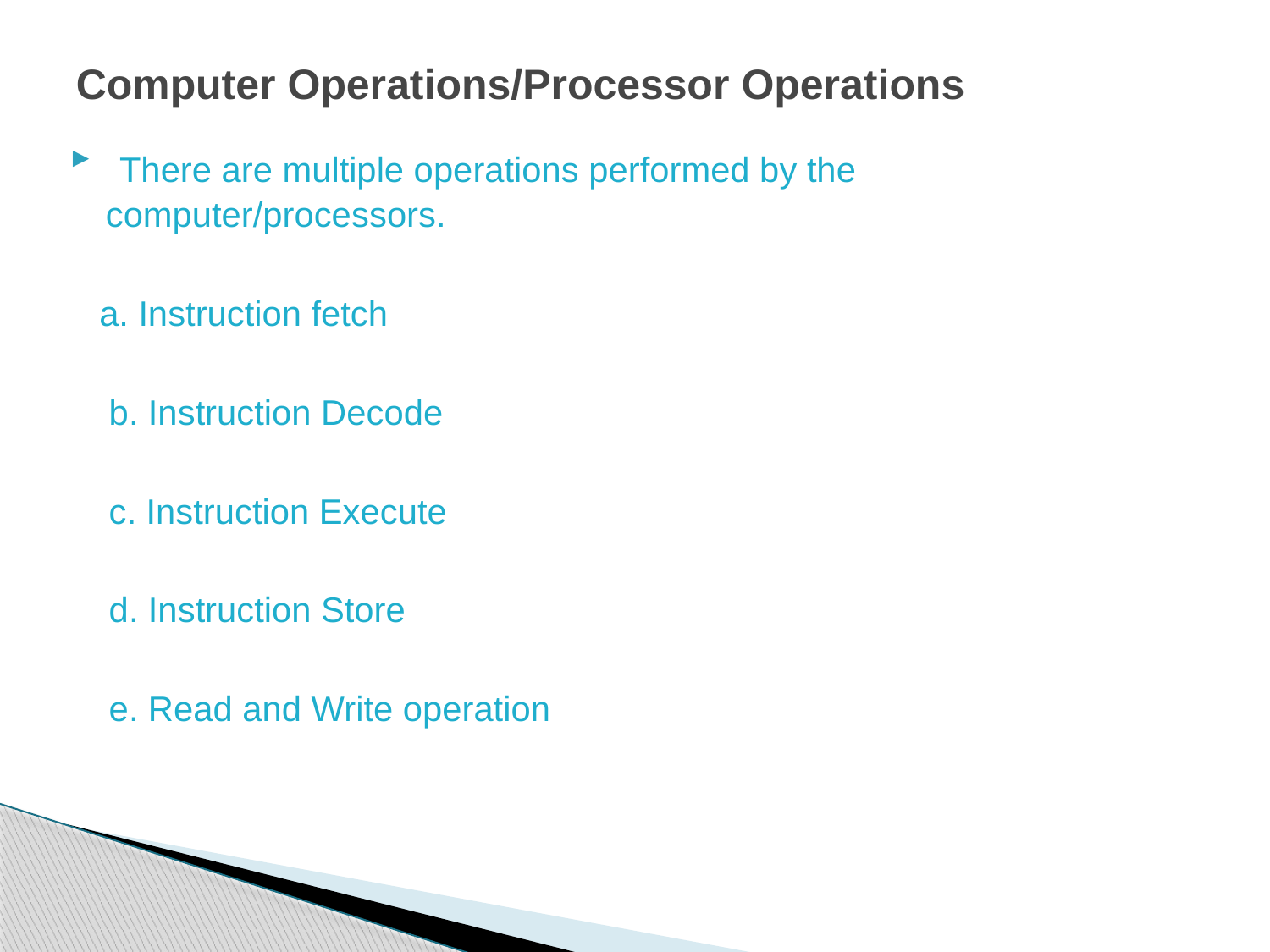

# Computer Operations/Processor Operations
 There are multiple operations performed by the computer/processors.

   a. Instruction fetch

    b. Instruction Decode

    c. Instruction Execute

    d. Instruction Store

    e. Read and Write operation